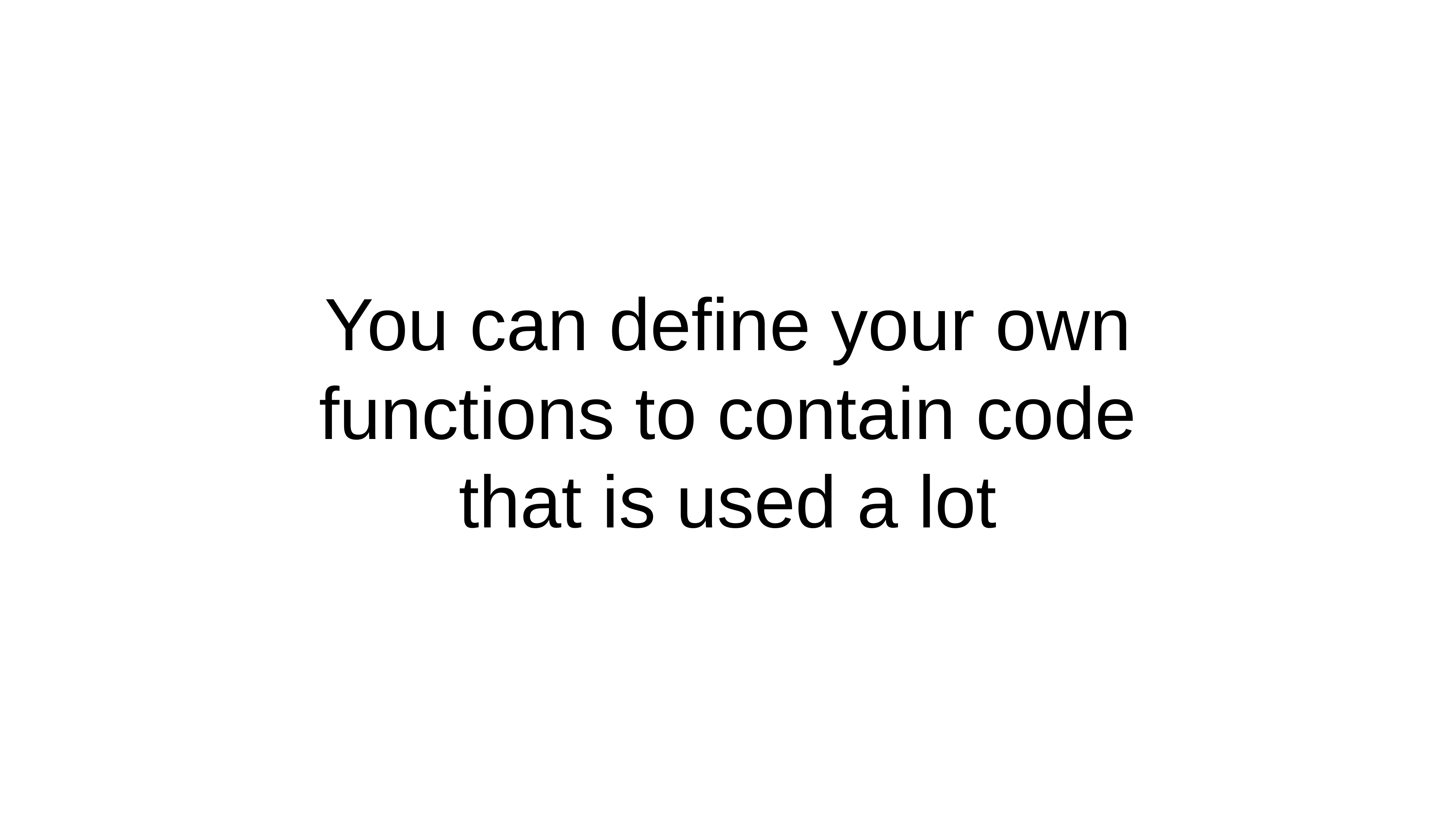

# You can define your own functions to contain code that is used a lot